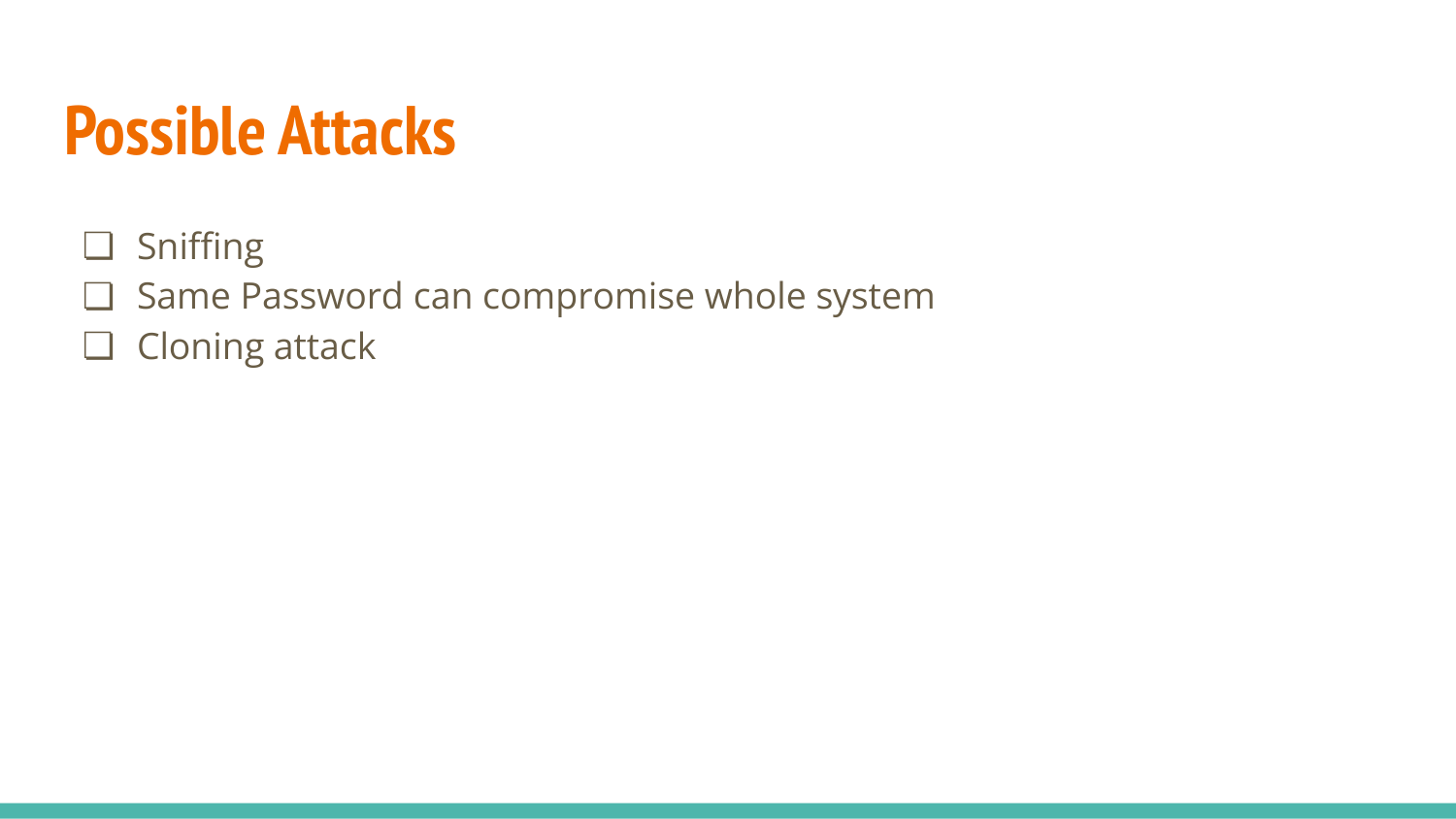

# Possible Attacks
Sniffing
Same Password can compromise whole system
Cloning attack